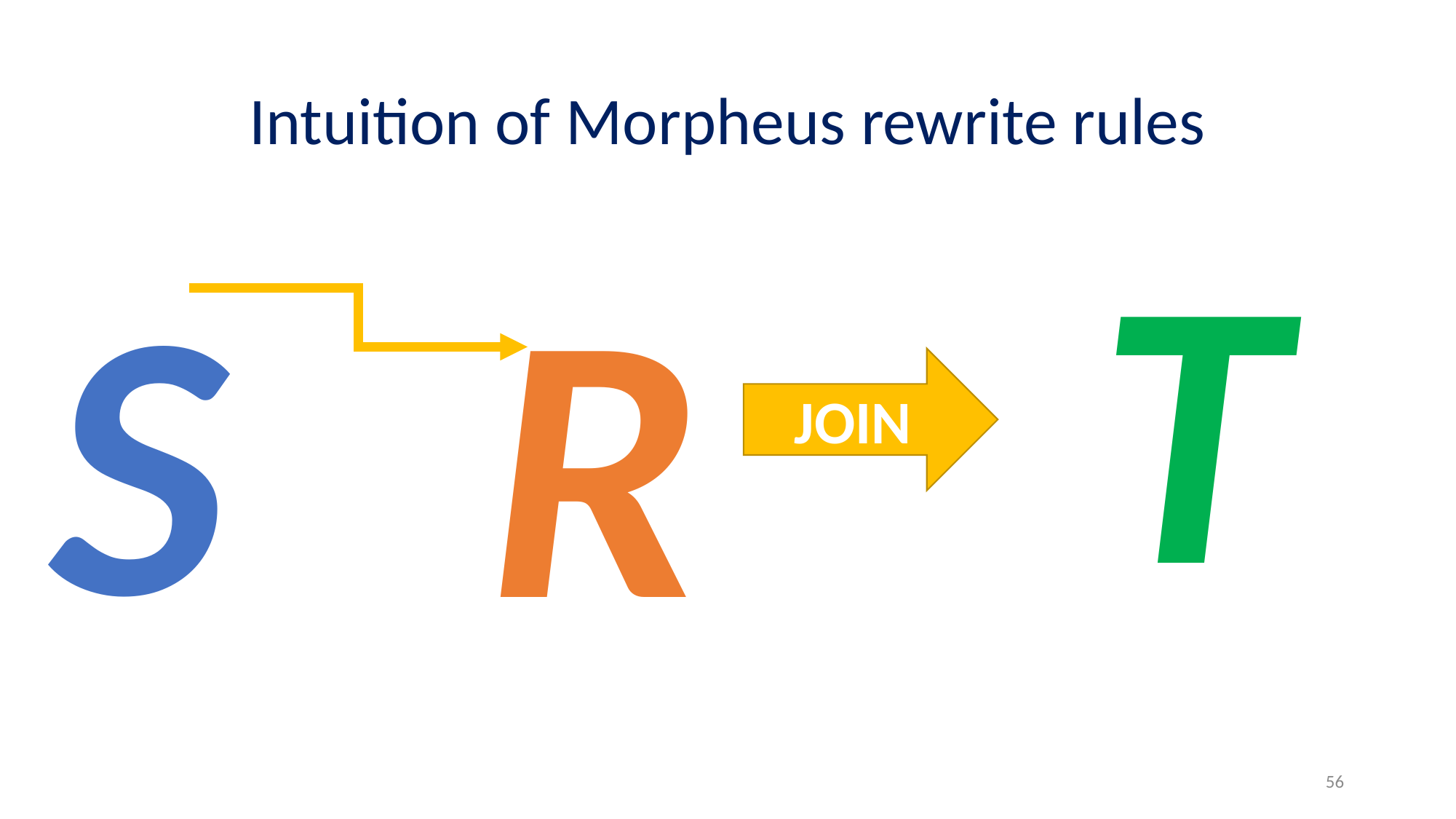

# Intuition of Morpheus rewrite rules
T
S
R
JOIN
56